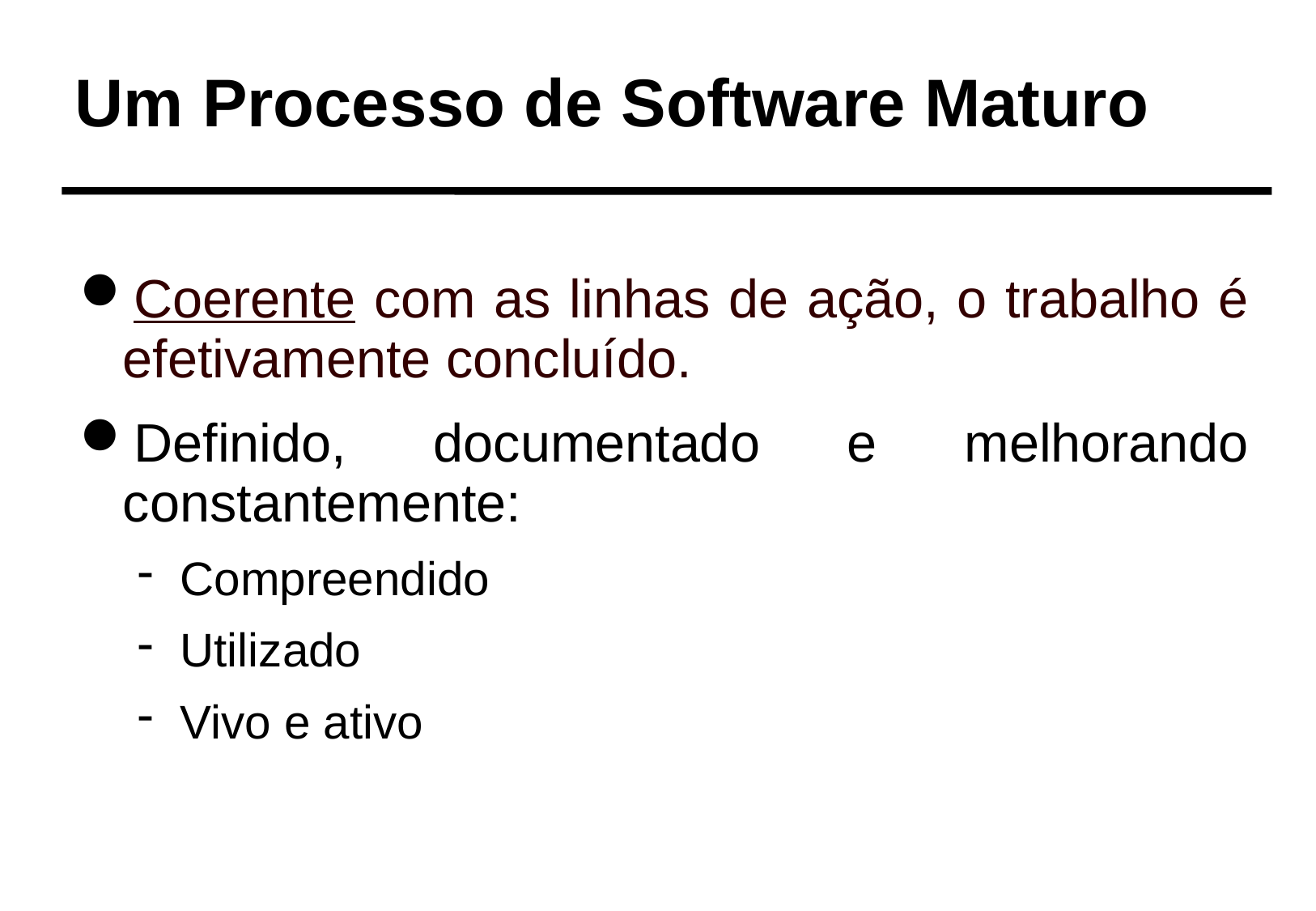

Um Processo de Software Maturo

Coerente com as linhas de ação, o trabalho é efetivamente concluído.
Definido, documentado e melhorando constantemente:
Compreendido
Utilizado
Vivo e ativo